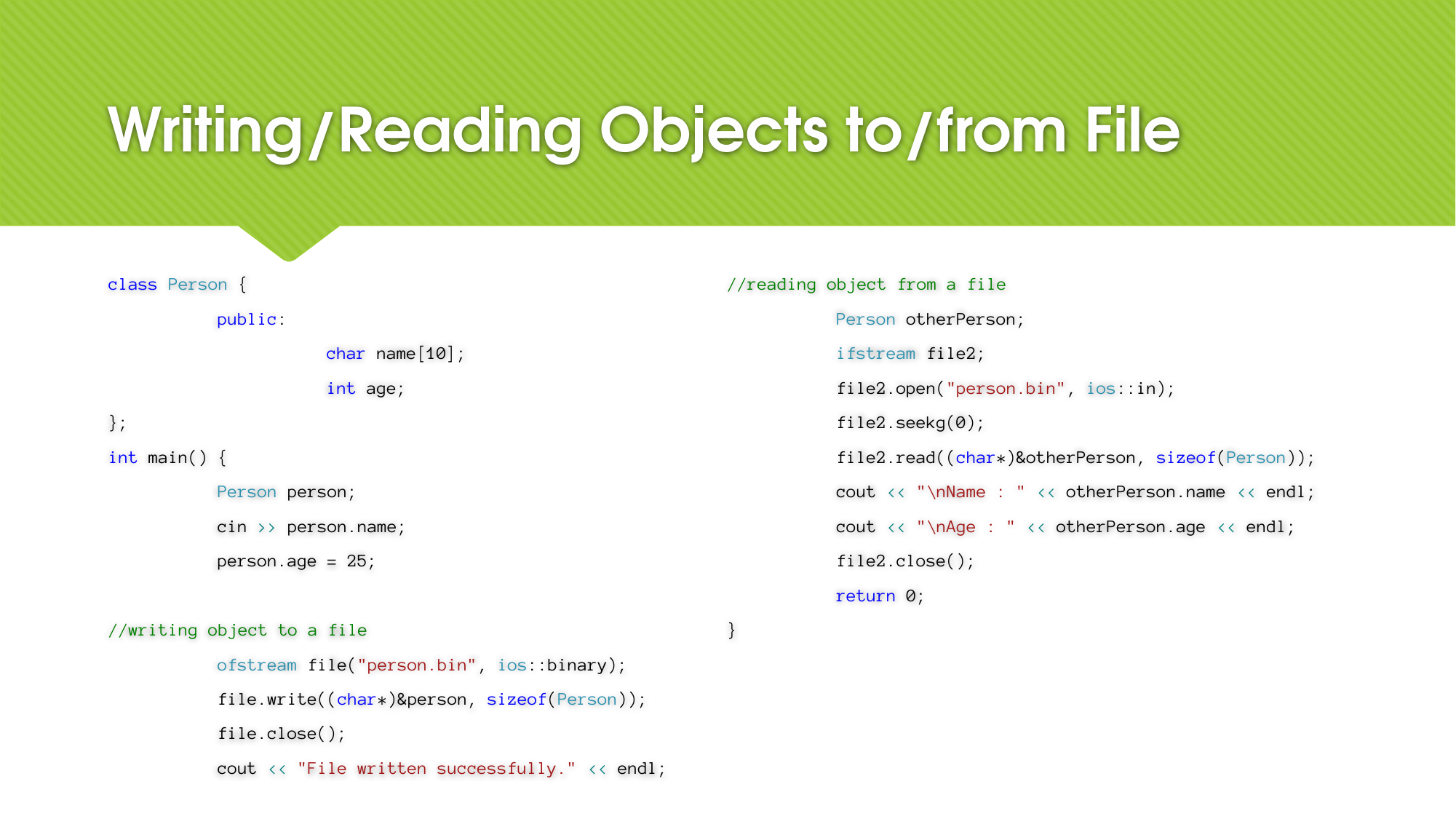

# Writing/Reading Objects to/from File
class Person {
	public:
		char name[10];
		int age;
};
int main() {
	Person person;
	cin >> person.name;
	person.age = 25;

//writing object to a file
	ofstream file("person.bin", ios::binary);
	file.write((char*)&person, sizeof(Person));
	file.close();
	cout << "File written successfully." << endl;
//reading object from a file
	Person otherPerson;
	ifstream file2;
	file2.open("person.bin", ios::in);
	file2.seekg(0);
	file2.read((char*)&otherPerson, sizeof(Person));
	cout << "\nName : " << otherPerson.name << endl;
	cout << "\nAge : " << otherPerson.age << endl;
	file2.close();
	return 0;
}